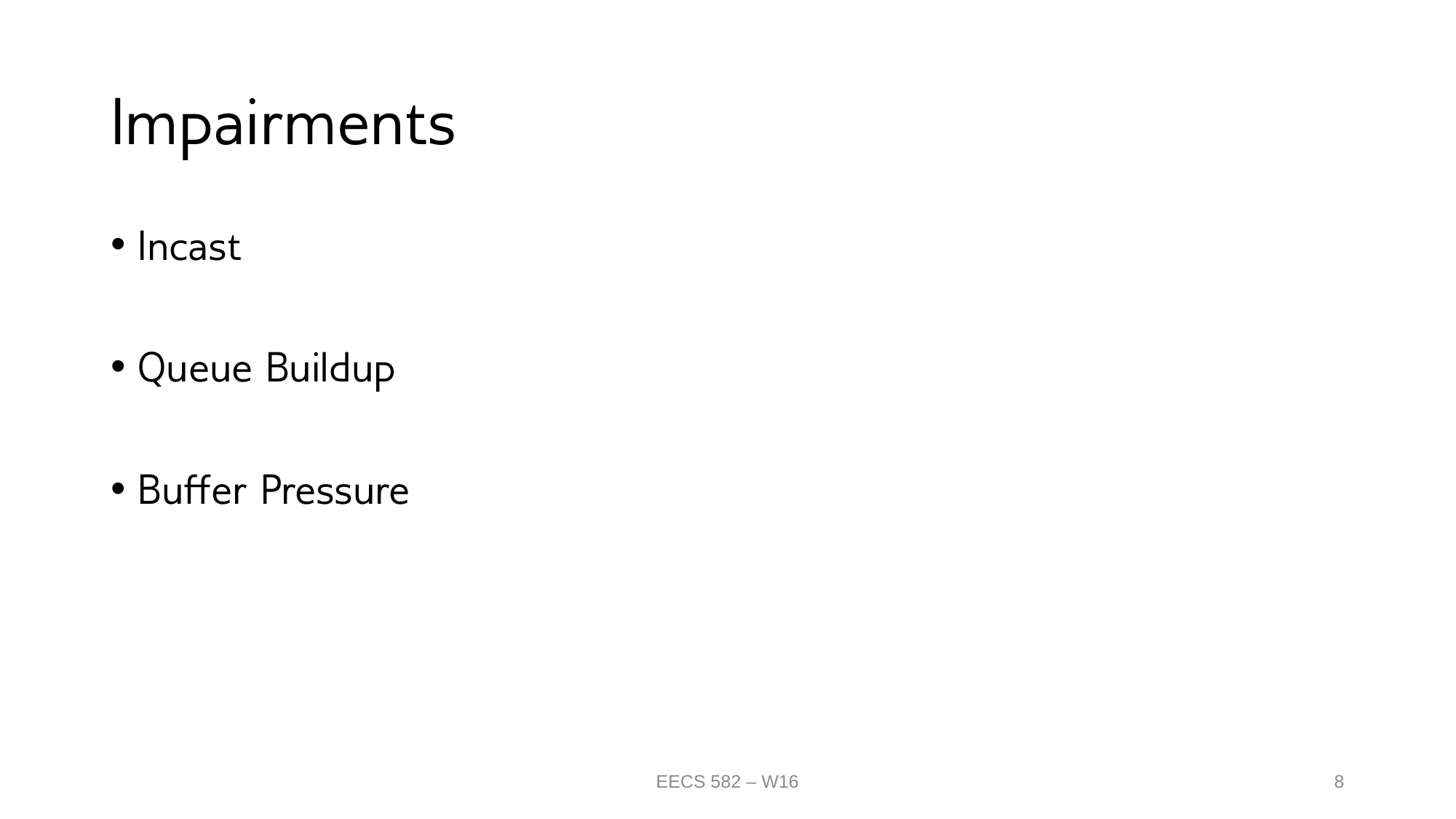

# Impairments
Incast

Queue Buildup

Buffer Pressure
EECS 582 – W16
8